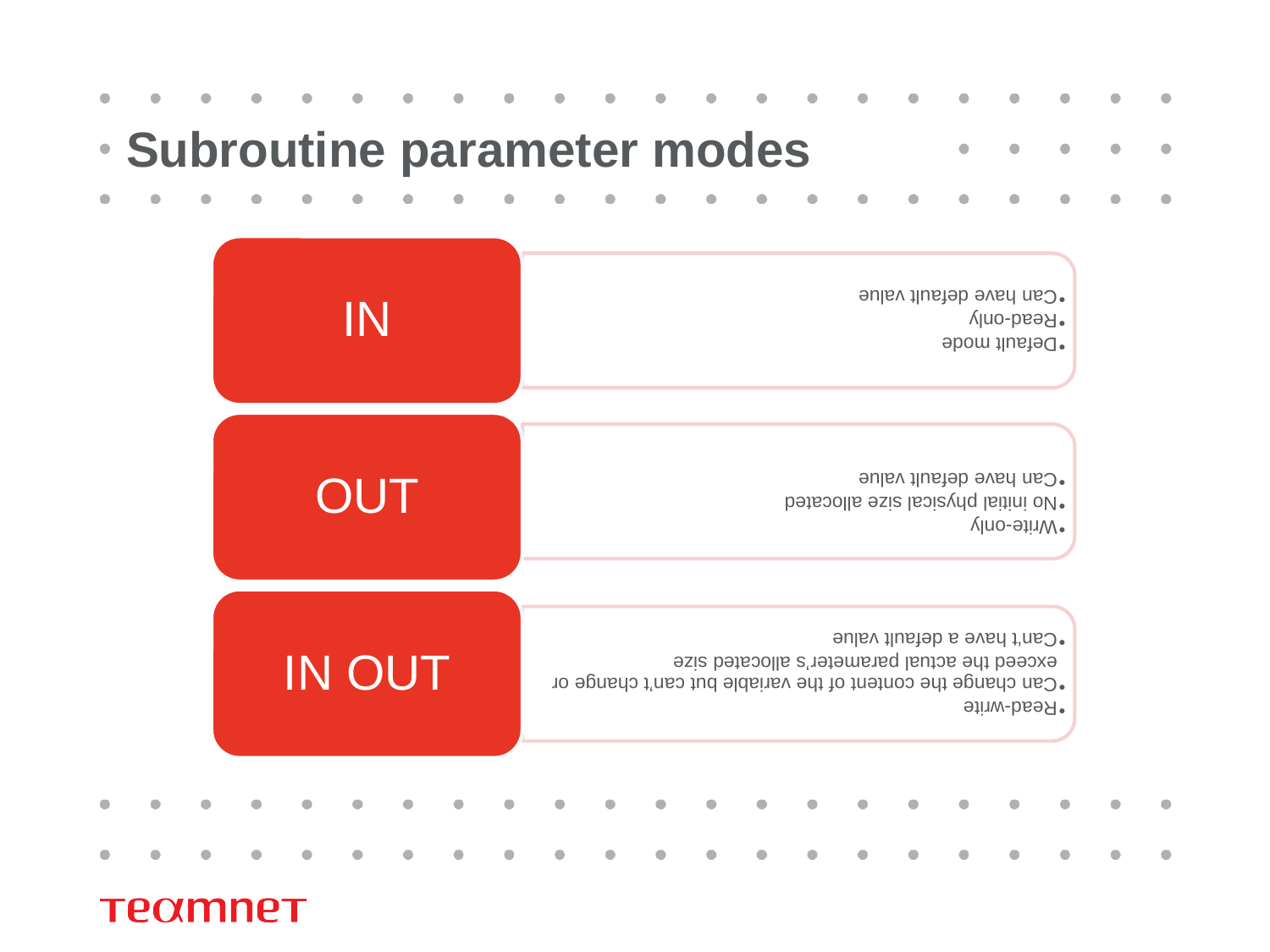

# Subroutine parameter modes

Default mode
Read-only
Can have default value
IN
Write-only
No initial physical size allocated
Can have default value

OUT
Read-write
Can change the content of the variable but can’t change or exceed the actual parameter’s allocated size
Can‘t have a default value
IN OUT